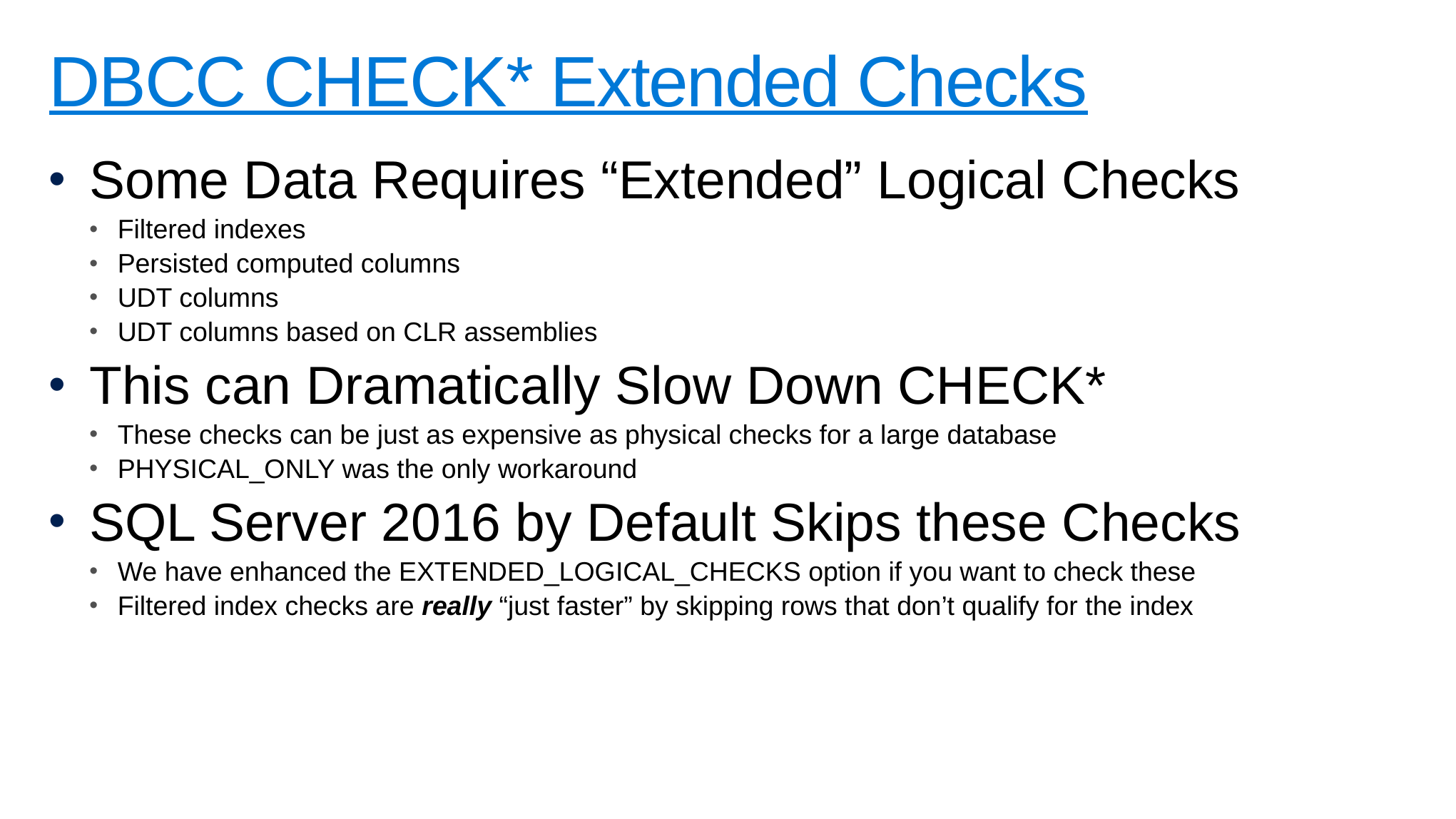

# DBCC CHECK* Extended Checks
Some Data Requires “Extended” Logical Checks
Filtered indexes
Persisted computed columns
UDT columns
UDT columns based on CLR assemblies
This can Dramatically Slow Down CHECK*
These checks can be just as expensive as physical checks for a large database
PHYSICAL_ONLY was the only workaround
SQL Server 2016 by Default Skips these Checks
We have enhanced the EXTENDED_LOGICAL_CHECKS option if you want to check these
Filtered index checks are really “just faster” by skipping rows that don’t qualify for the index